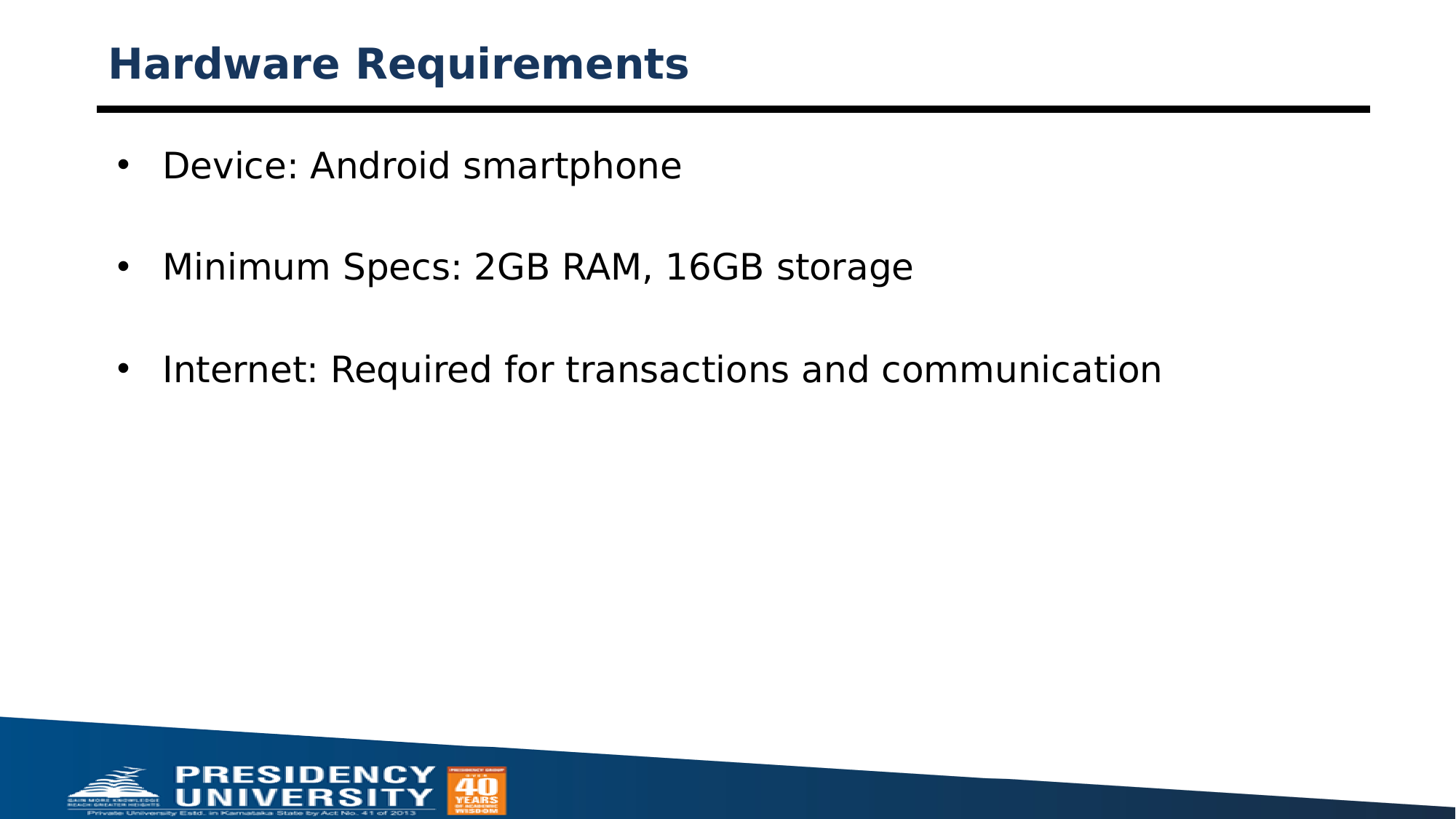

# Hardware Requirements
Device: Android smartphone

Minimum Specs: 2GB RAM, 16GB storage

Internet: Required for transactions and communication